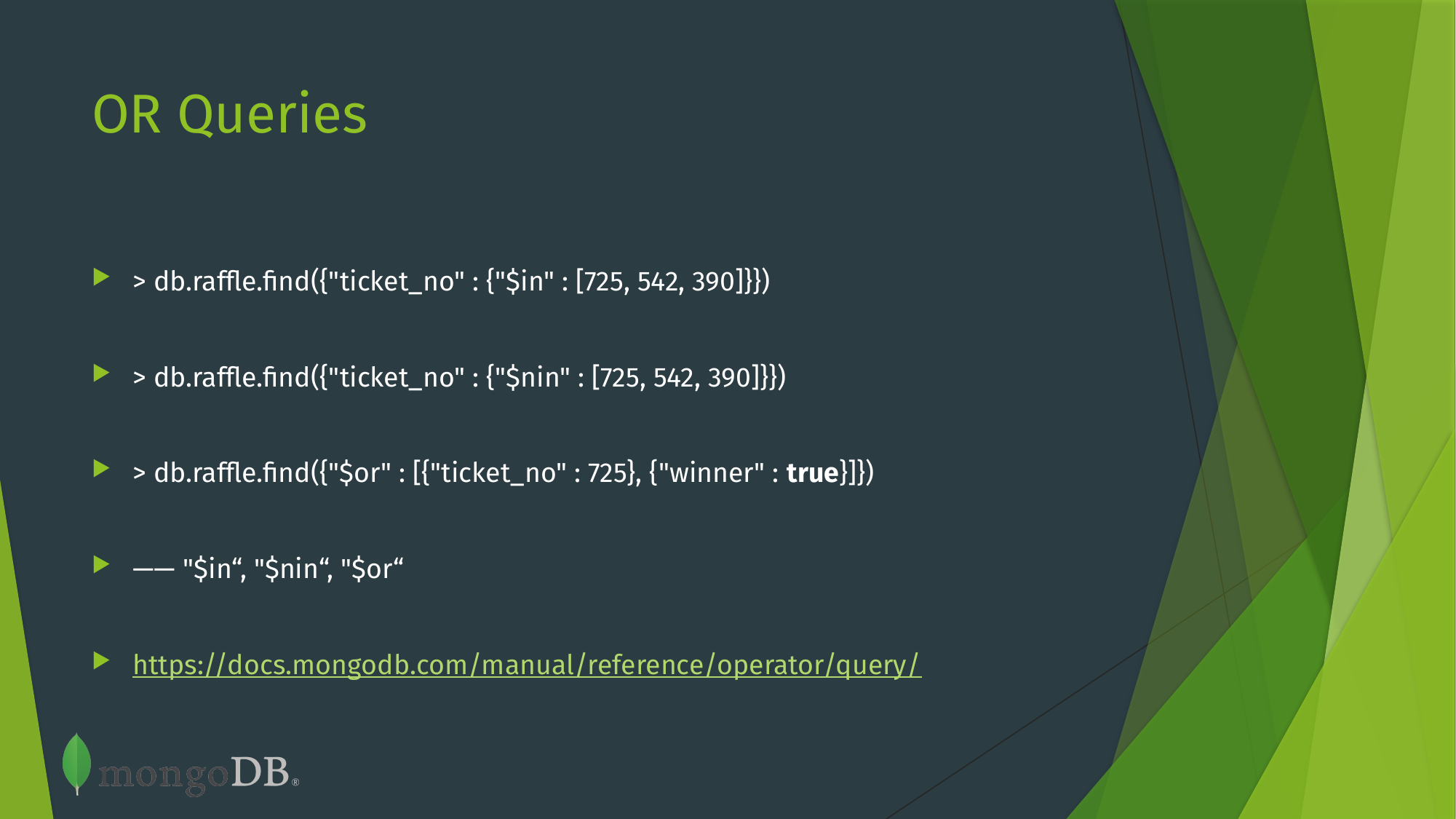

# OR Queries
> db.raffle.find({"ticket_no" : {"$in" : [725, 542, 390]}})

> db.raffle.find({"ticket_no" : {"$nin" : [725, 542, 390]}})

> db.raffle.find({"$or" : [{"ticket_no" : 725}, {"winner" : true}]})

—— "$in“, "$nin“, "$or“

https://docs.mongodb.com/manual/reference/operator/query/